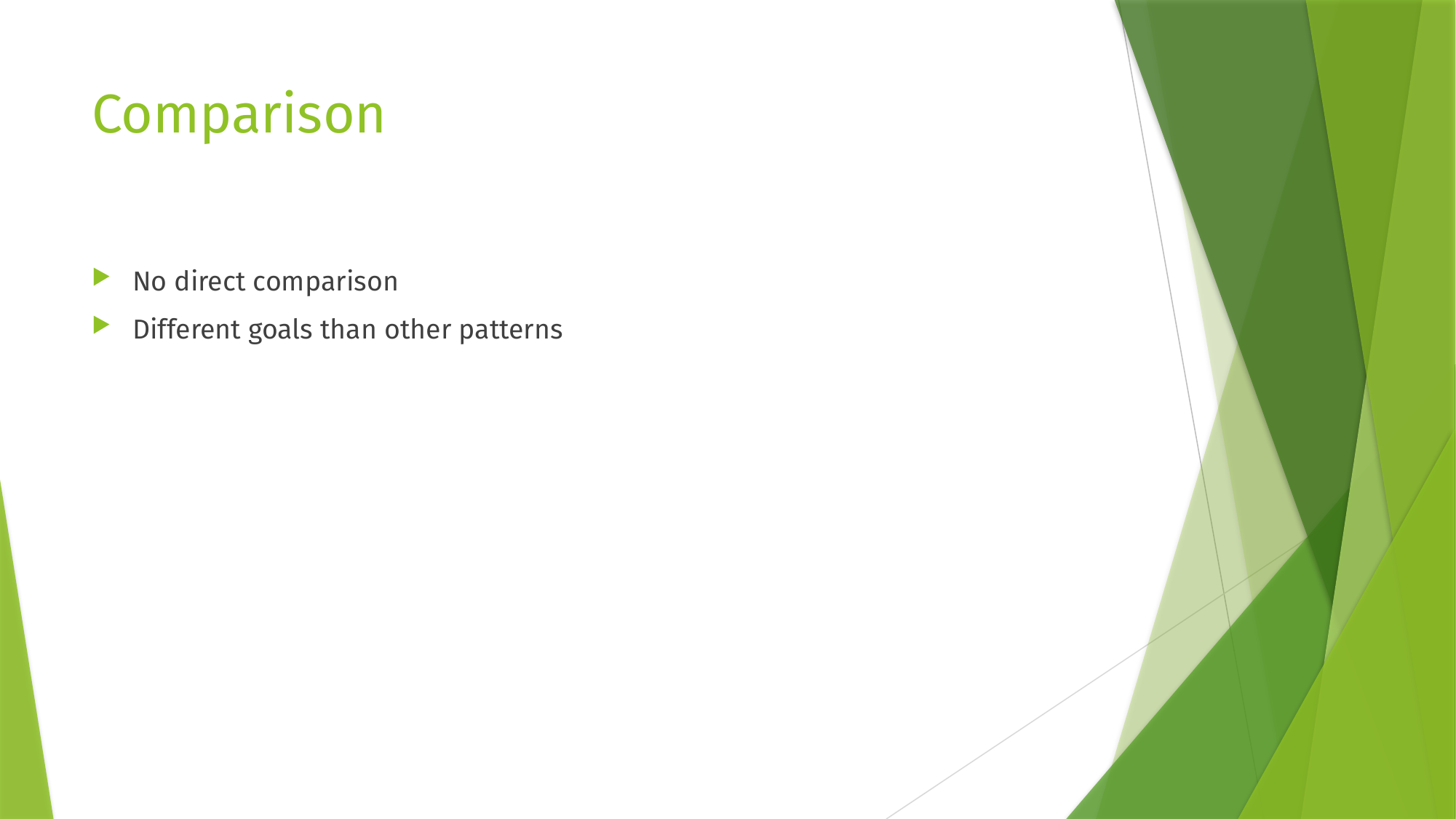

# Comparison
No direct comparison
Different goals than other patterns